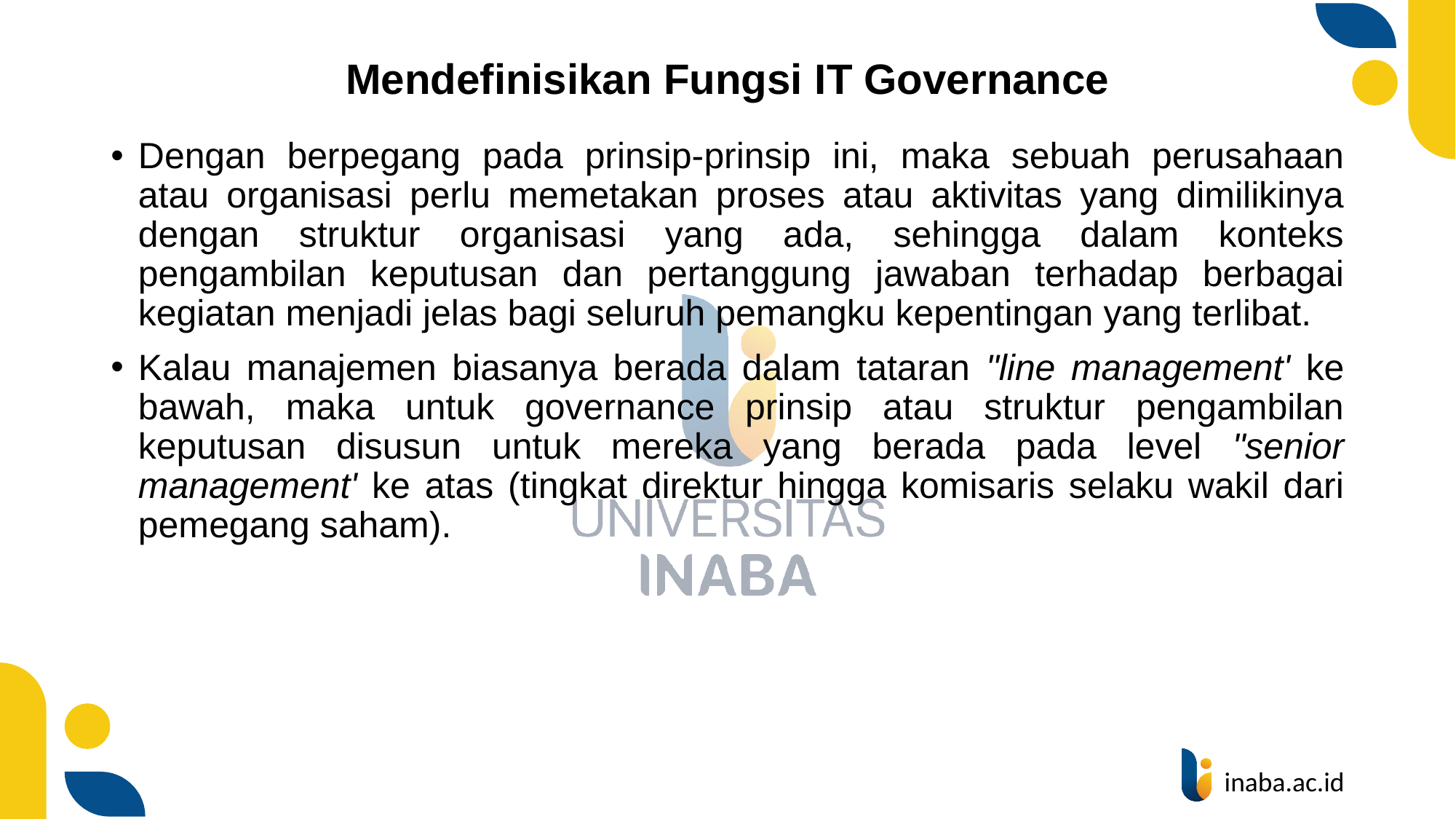

# Mendefinisikan Fungsi IT Governance
Dengan berpegang pada prinsip-prinsip ini, maka sebuah perusahaan atau organisasi perlu memetakan proses atau aktivitas yang dimilikinya dengan struktur organisasi yang ada, sehingga dalam konteks pengambilan keputusan dan pertanggung jawaban terhadap berbagai kegiatan menjadi jelas bagi seluruh pemangku kepentingan yang terlibat.
Kalau manajemen biasanya berada dalam tataran "line management' ke bawah, maka untuk governance prinsip atau struktur pengambilan keputusan disusun untuk mereka yang berada pada level "senior management' ke atas (tingkat direktur hingga komisaris selaku wakil dari pemegang saham).